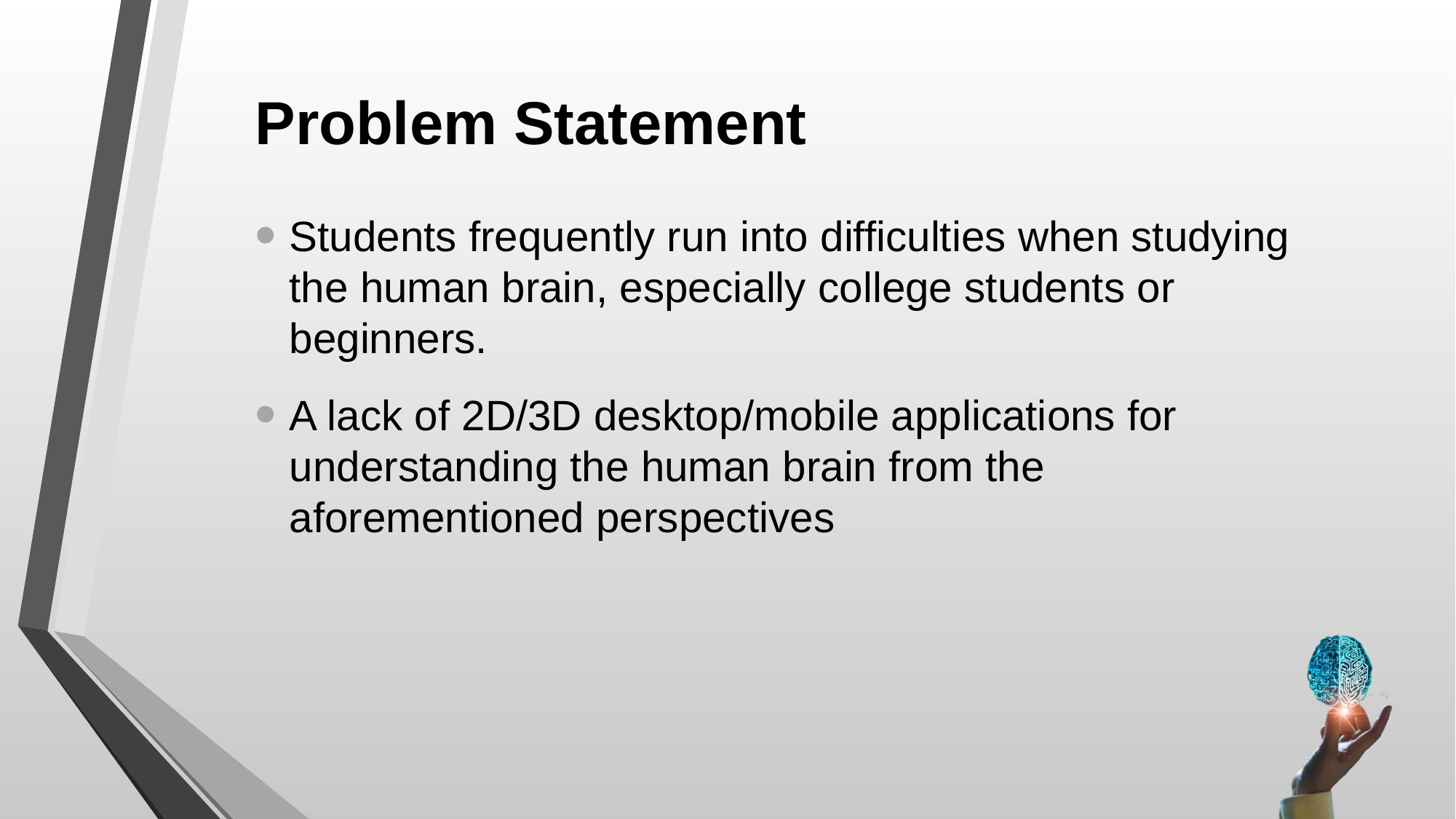

# Problem Statement
Students frequently run into difficulties when studying the human brain, especially college students or beginners.
A lack of 2D/3D desktop/mobile applications for understanding the human brain from the aforementioned perspectives